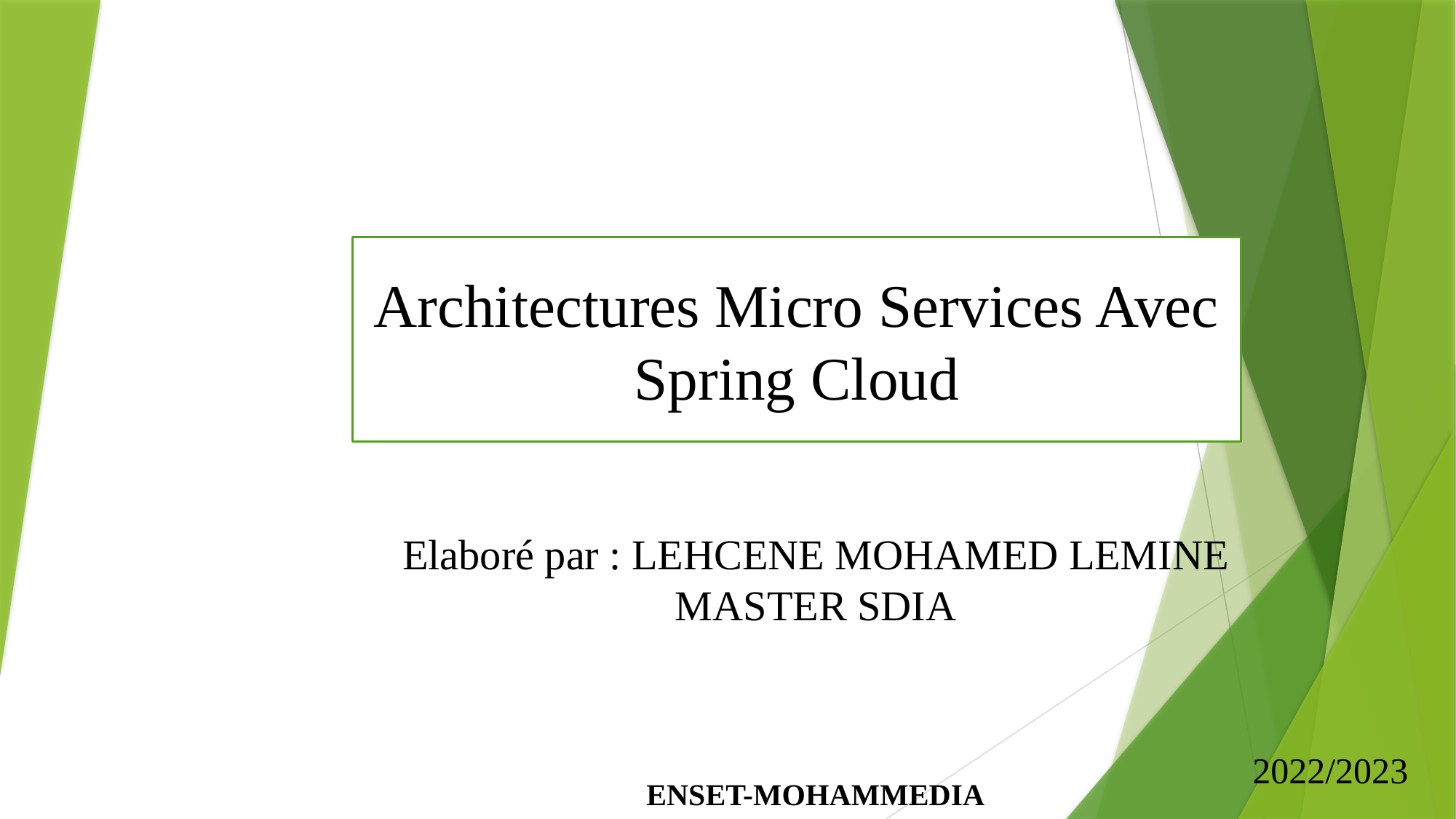

Architectures Micro Services Avec Spring Cloud
Elaboré par : LEHCENE MOHAMED LEMINE MASTER SDIA
2022/2023
ENSET-MOHAMMEDIA